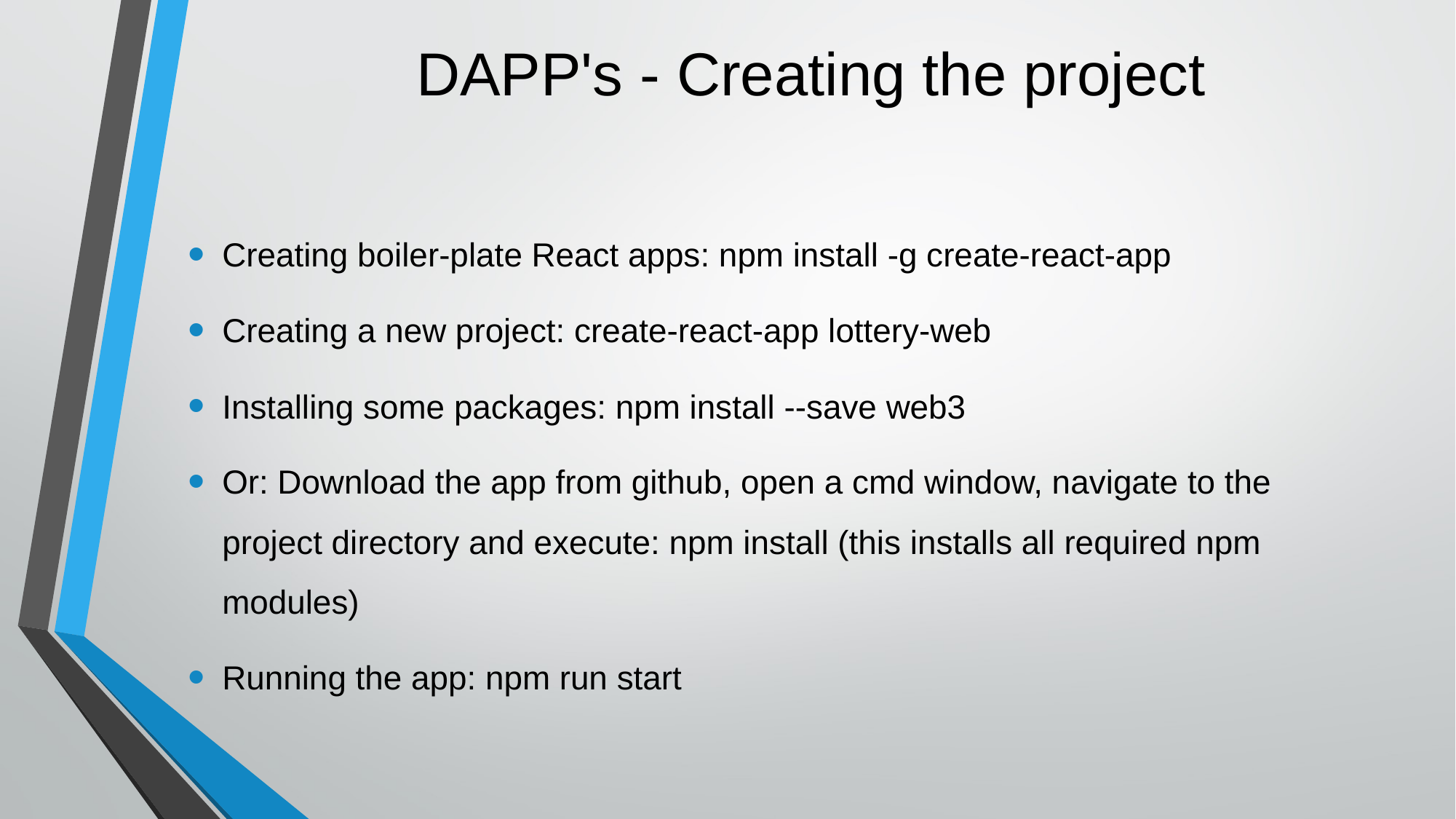

# DAPP's - Creating the project
Creating boiler-plate React apps: npm install -g create-react-app
Creating a new project: create-react-app lottery-web
Installing some packages: npm install --save web3
Or: Download the app from github, open a cmd window, navigate to the project directory and execute: npm install (this installs all required npm modules)
Running the app: npm run start